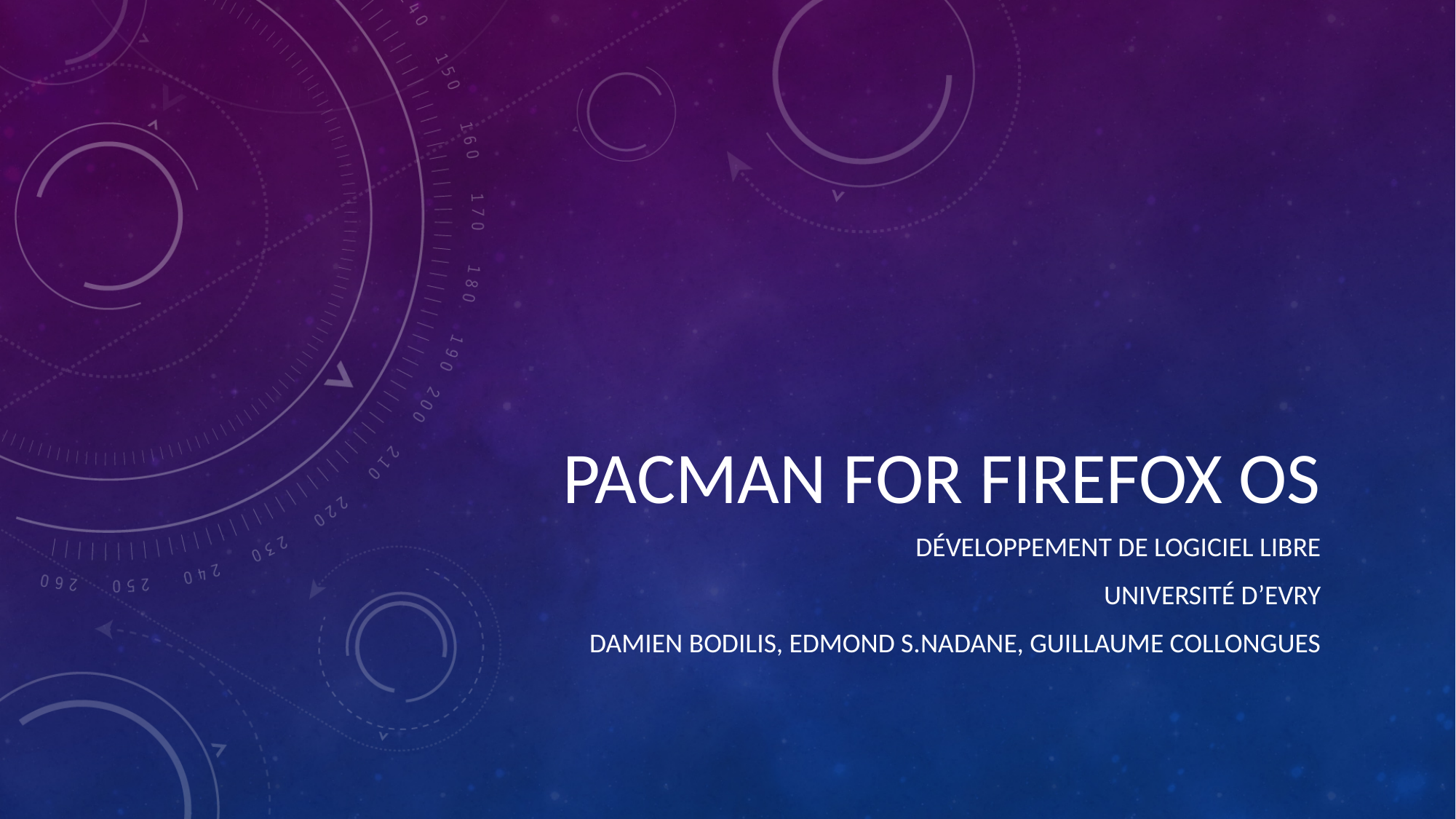

# PacMan for firefox os
Développement de logiciel libre
Université d’evry
Damien bodilis, edmond s.nadane, Guillaume Collongues